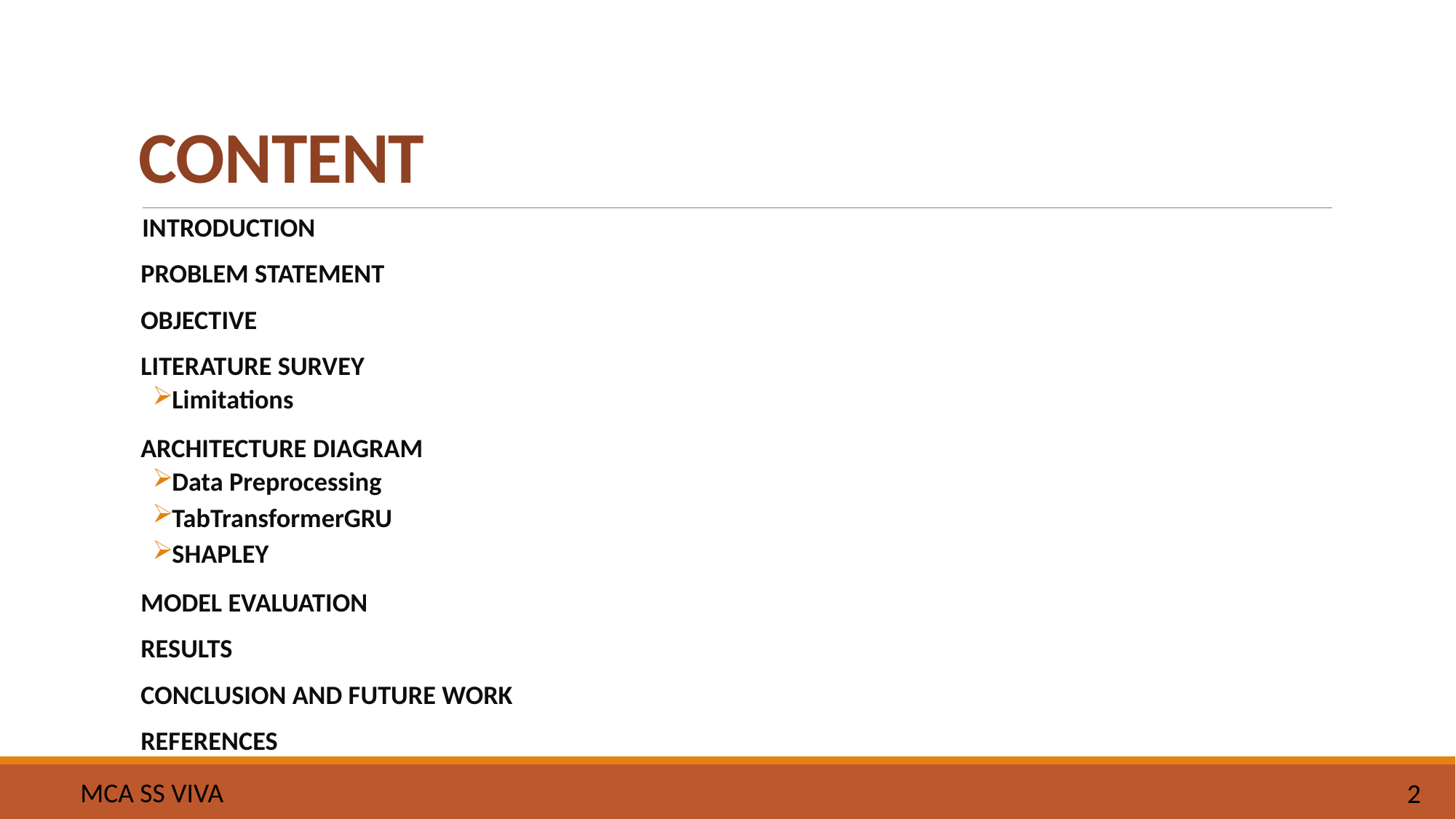

# CONTENT
  INTRODUCTION
PROBLEM STATEMENT
OBJECTIVE
LITERATURE SURVEY
Limitations
ARCHITECTURE DIAGRAM
Data Preprocessing
TabTransformerGRU
SHAPLEY
MODEL EVALUATION
RESULTS
CONCLUSION AND FUTURE WORK
REFERENCES
MCA SS VIVA
2